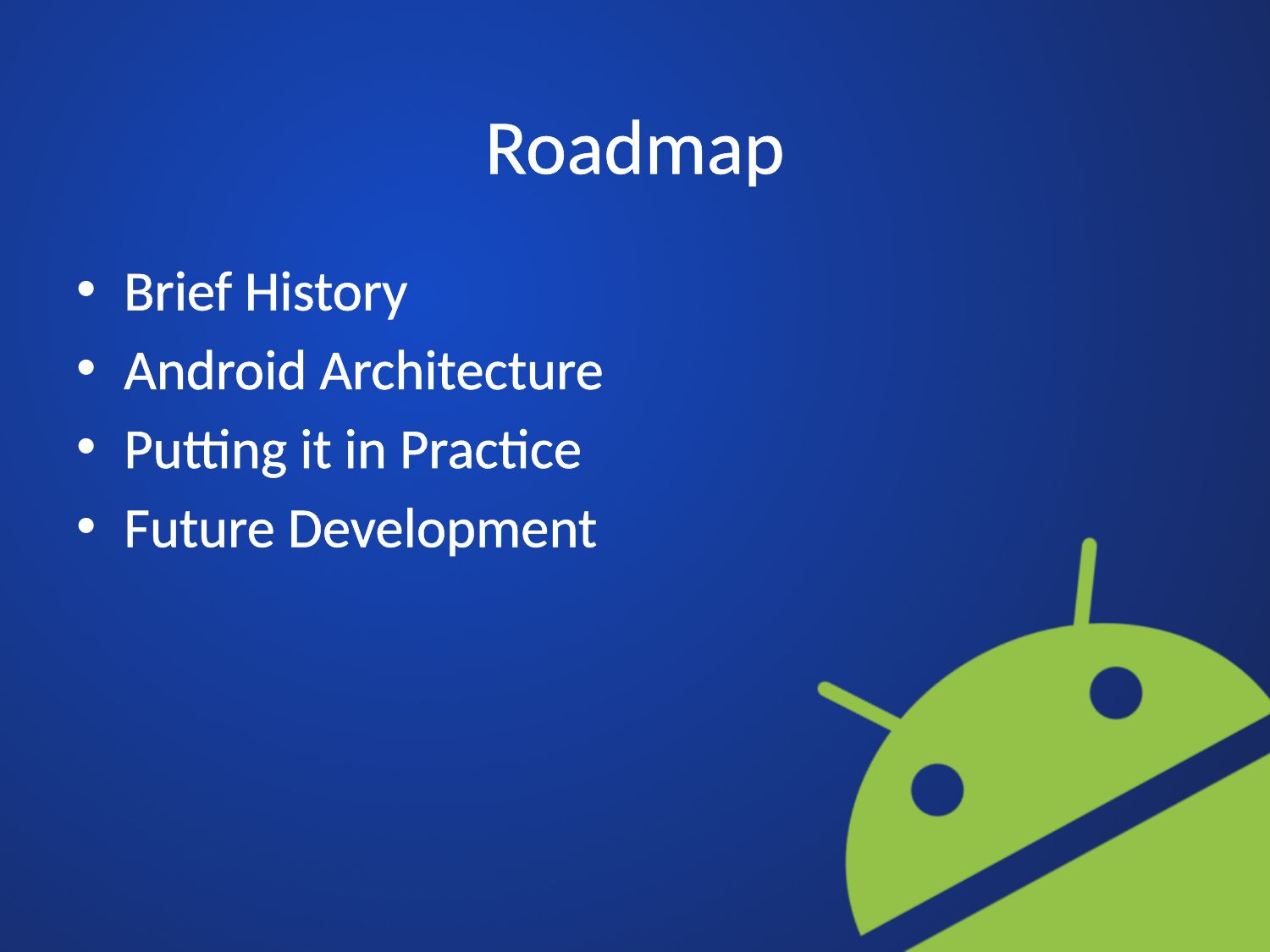

# Roadmap
Brief History
Android Architecture
Putting it in Practice
Future Development